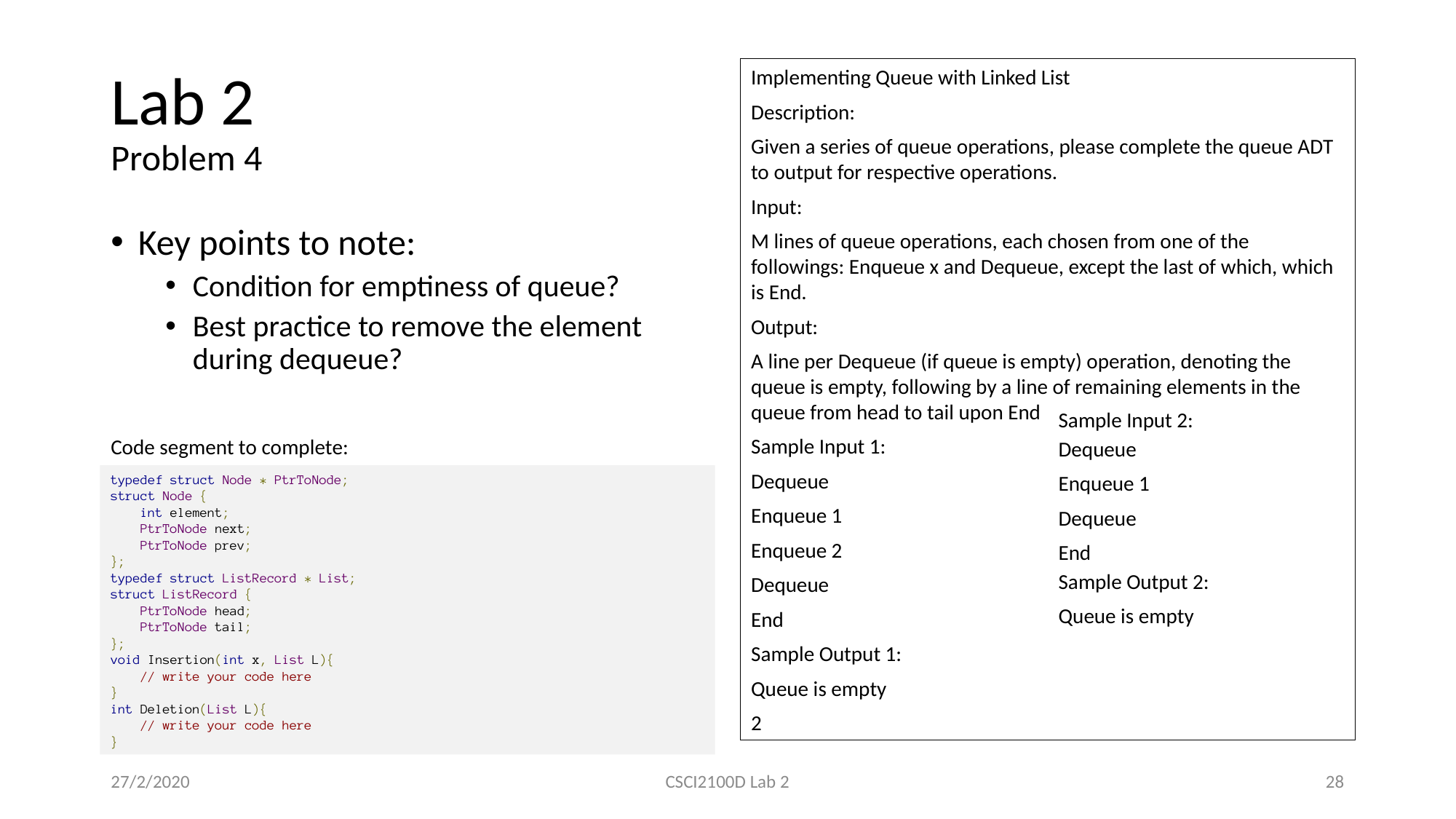

# Lab 2 Problem 4
Implementing Queue with Linked List
Description:
Given a series of queue operations, please complete the queue ADT to output for respective operations.
Input:
M lines of queue operations, each chosen from one of the followings: Enqueue x and Dequeue, except the last of which, which is End.
Output:
A line per Dequeue (if queue is empty) operation, denoting the queue is empty, following by a line of remaining elements in the queue from head to tail upon End
Sample Input 1:
Dequeue
Enqueue 1
Enqueue 2
Dequeue
End
Sample Output 1:
Queue is empty
2
Key points to note:
Condition for emptiness of queue?
Best practice to remove the element during dequeue?

Sample Input 2:
Dequeue
Enqueue 1
Dequeue
End
Sample Output 2:
Queue is empty

Code segment to complete:
typedef struct Node * PtrToNode;
struct Node {
    int element;
    PtrToNode next;
    PtrToNode prev;
};
typedef struct ListRecord * List;
struct ListRecord {
    PtrToNode head;
    PtrToNode tail;
};
void Insertion(int x, List L){
    // write your code here
}
int Deletion(List L){
    // write your code here
}
27/2/2020
CSCI2100D Lab 2
28